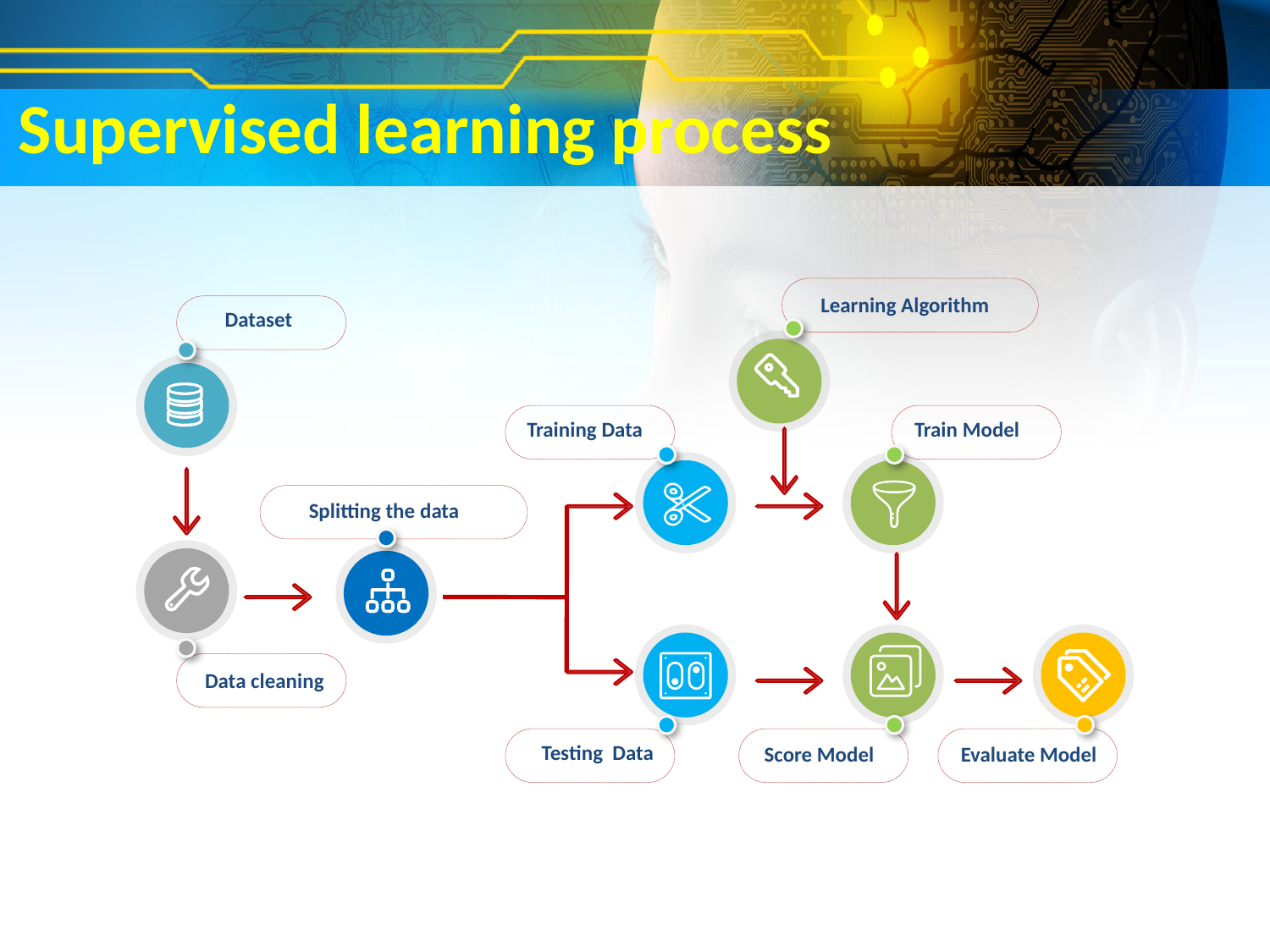

Supervised learning process

Learning Algorithm

Dataset

Training Data

Train Model

Splitting the data

Data cleaning

Testing  Data

Score Model

Evaluate Model